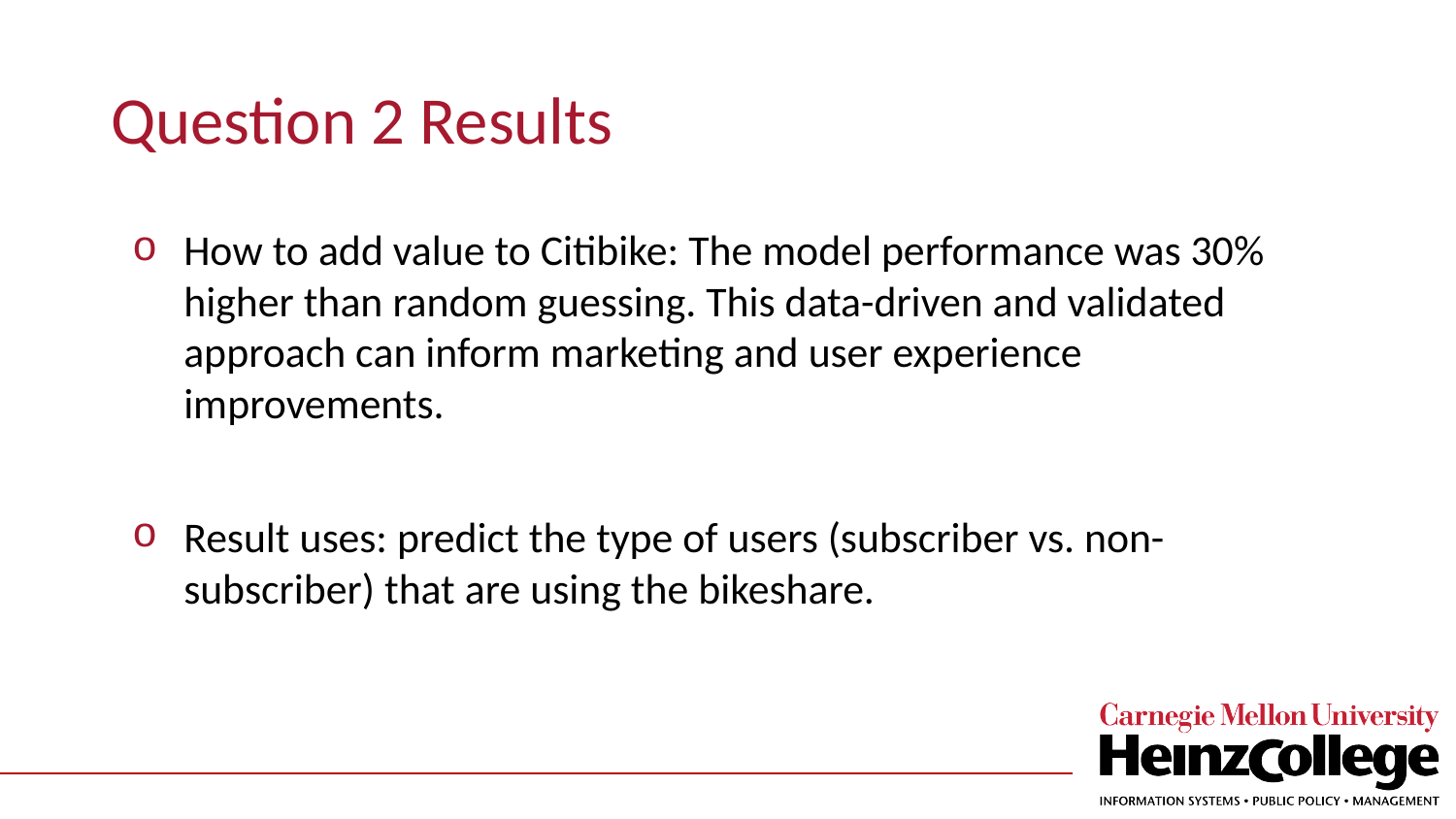

# Question 2 Results
How to add value to Citibike: The model performance was 30% higher than random guessing. This data-driven and validated approach can inform marketing and user experience improvements.

Result uses: predict the type of users (subscriber vs. non-subscriber) that are using the bikeshare.